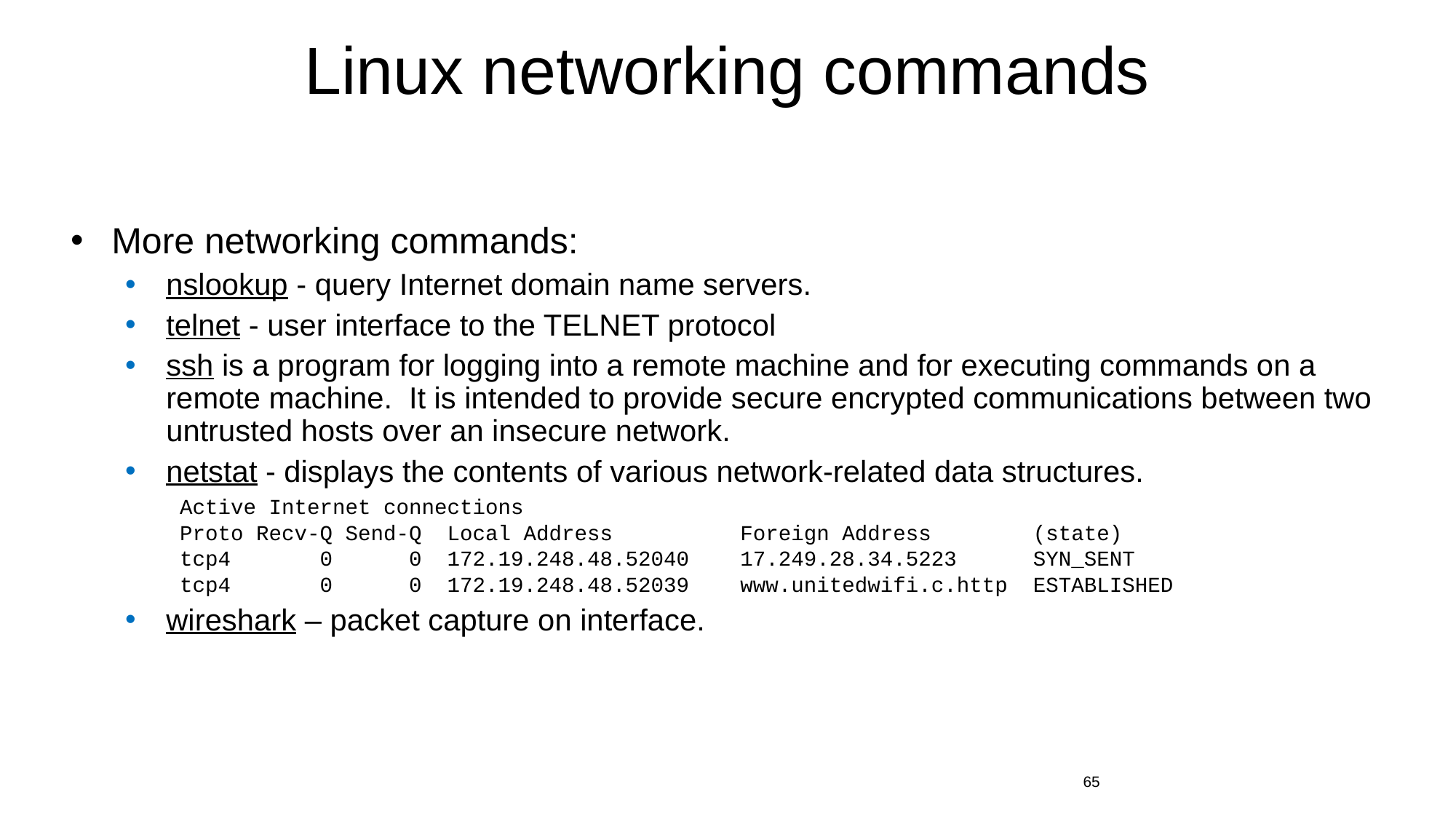

# Linux networking commands
More networking commands:
nslookup - query Internet domain name servers.
telnet - user interface to the TELNET protocol
ssh is a program for logging into a remote machine and for executing commands on a remote machine.  It is intended to provide secure encrypted communications between two untrusted hosts over an insecure network.
netstat - displays the contents of various network-related data structures.
Active Internet connections
Proto Recv-Q Send-Q  Local Address          Foreign Address        (state)
tcp4       0      0  172.19.248.48.52040    17.249.28.34.5223      SYN_SENT
tcp4       0      0  172.19.248.48.52039    www.unitedwifi.c.http  ESTABLISHED
wireshark – packet capture on interface.

65